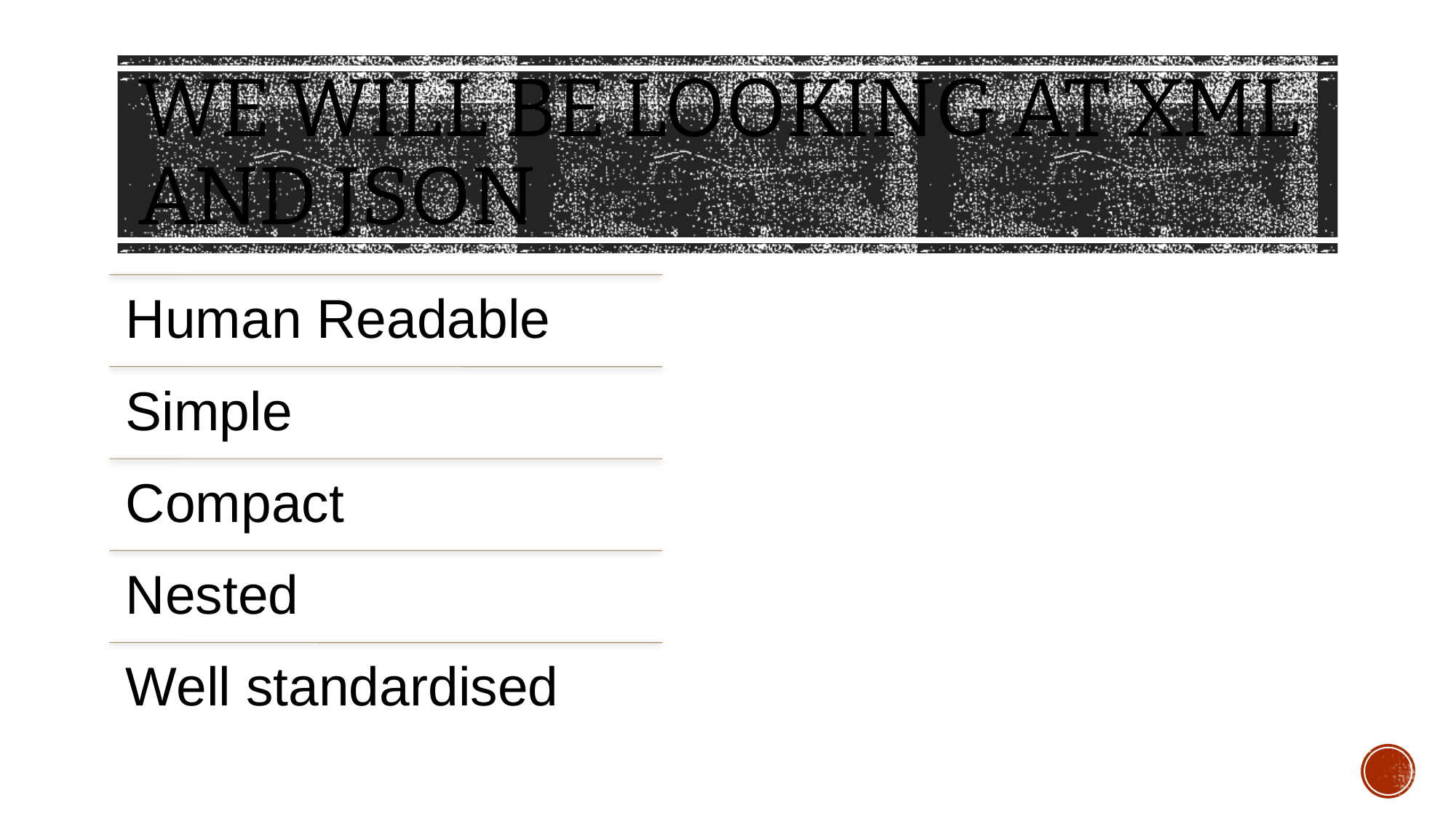

# We will be looking at XML and JSON

Human Readable
Simple
Compact
Nested
Well standardised